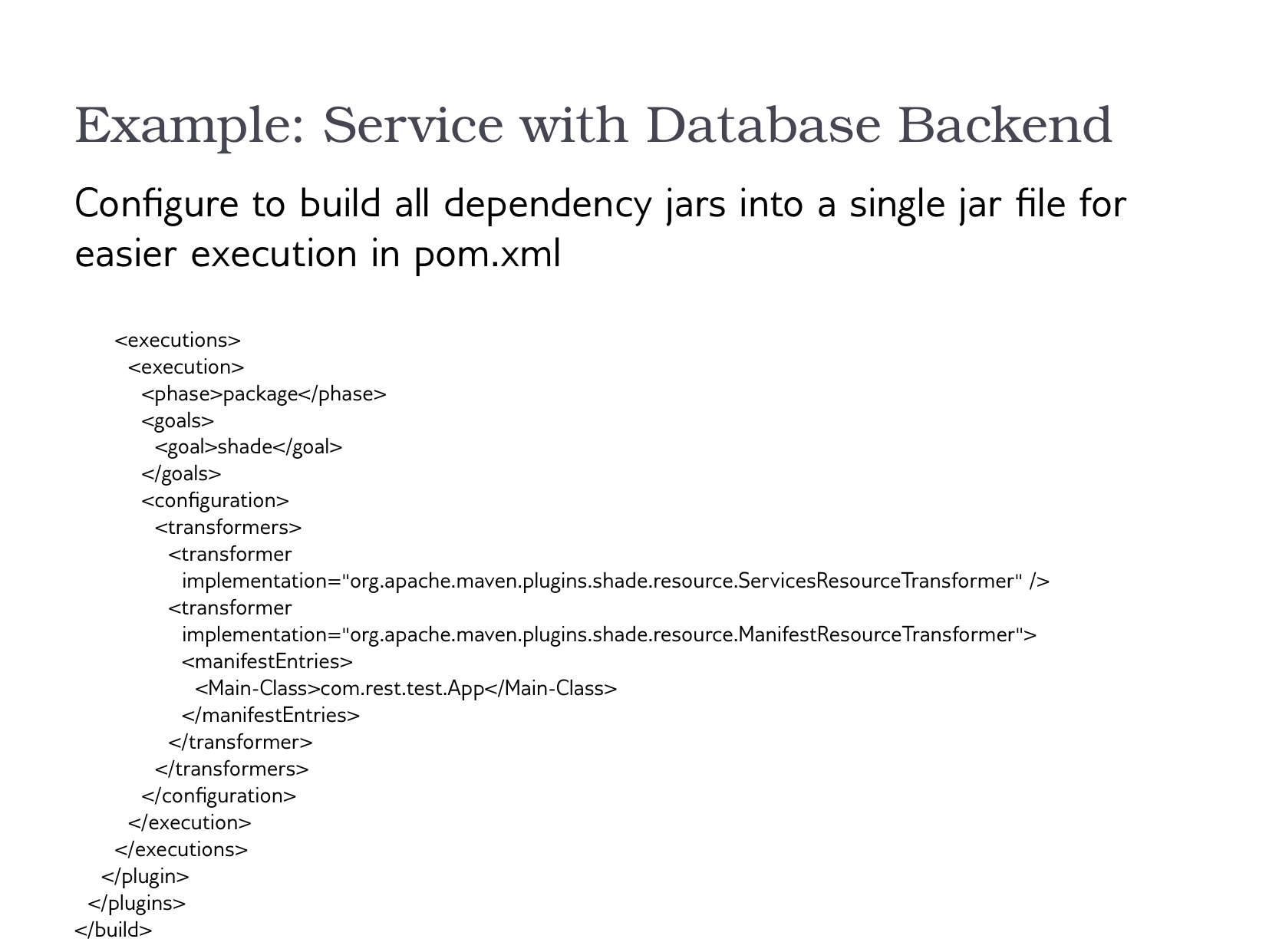

Example: Service with Database Backend
Configure to build all dependency jars into a single jar file for easier execution in pom.xml

      <executions>
        <execution>
          <phase>package</phase>
          <goals>
            <goal>shade</goal>
          </goals>
          <configuration>
            <transformers>
              <transformer
                implementation="org.apache.maven.plugins.shade.resource.ServicesResourceTransformer" />
              <transformer
                implementation="org.apache.maven.plugins.shade.resource.ManifestResourceTransformer">
                <manifestEntries>
                  <Main-Class>com.rest.test.App</Main-Class>
                </manifestEntries>
              </transformer>
            </transformers>
          </configuration>
        </execution>
      </executions>
    </plugin>
  </plugins>
</build>